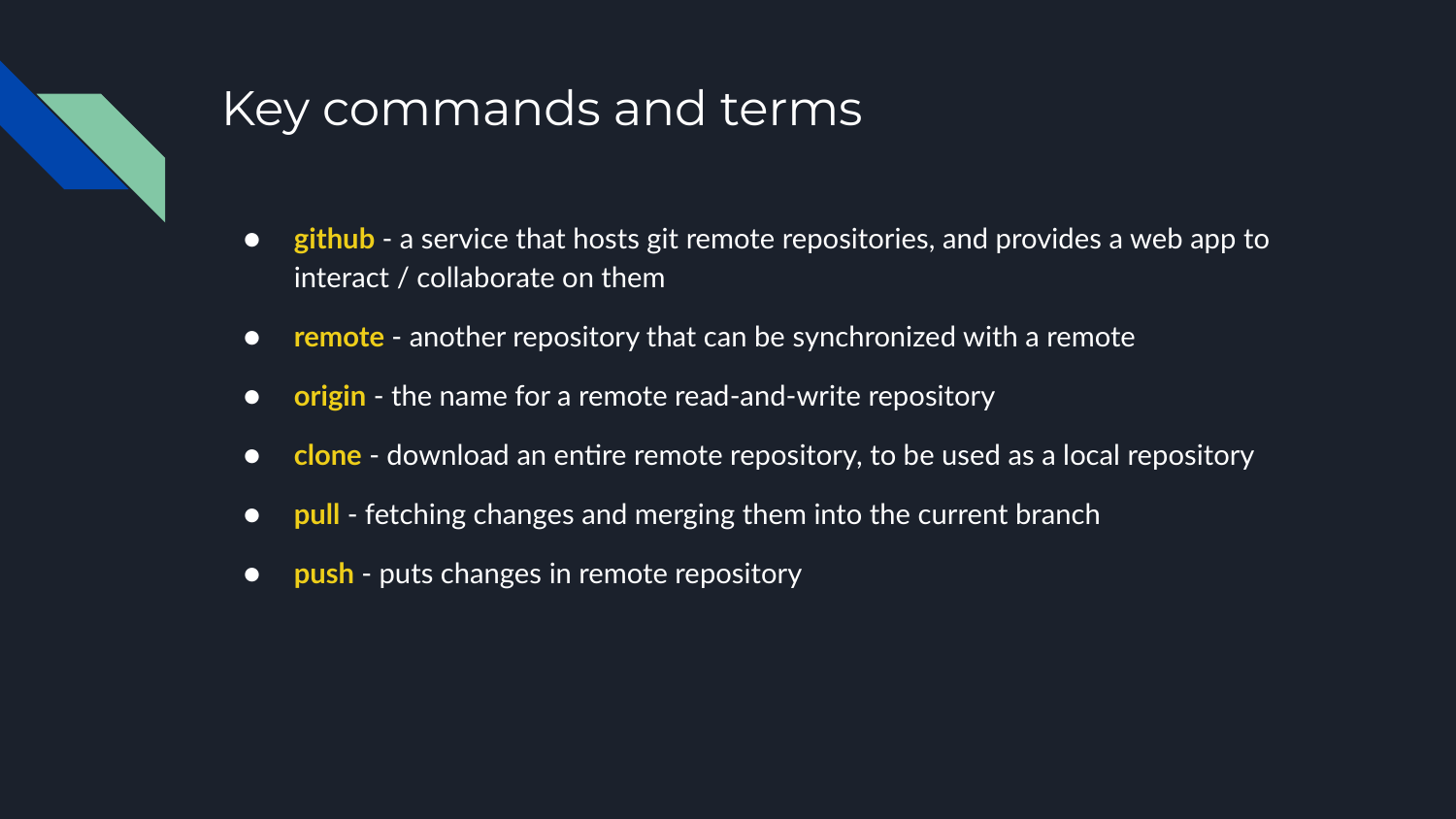

# Key commands and terms
github - a service that hosts git remote repositories, and provides a web app to interact / collaborate on them
remote - another repository that can be synchronized with a remote
origin - the name for a remote read-and-write repository
clone - download an entire remote repository, to be used as a local repository
pull - fetching changes and merging them into the current branch
push - puts changes in remote repository